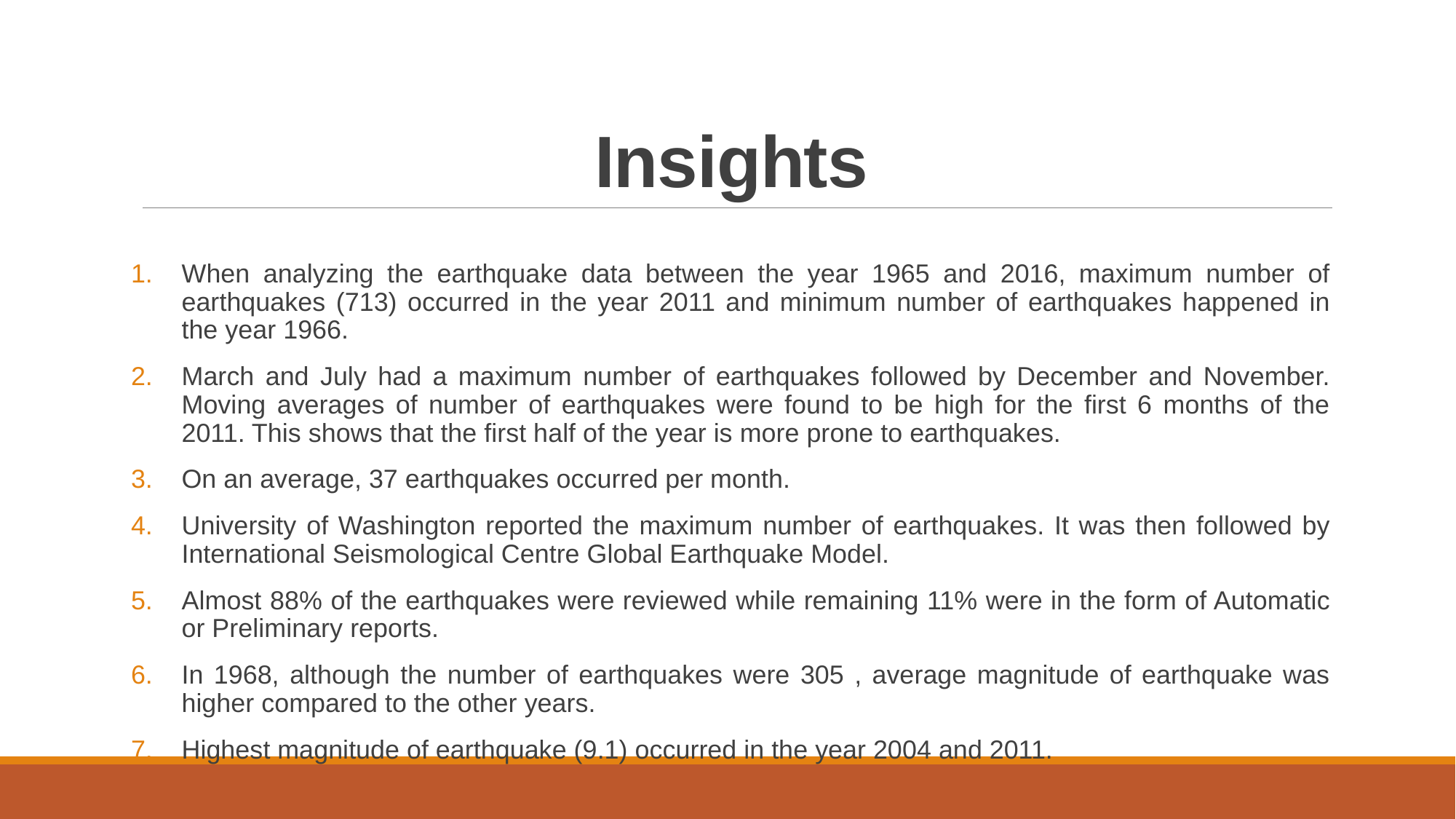

# Insights
When analyzing the earthquake data between the year 1965 and 2016, maximum number of earthquakes (713) occurred in the year 2011 and minimum number of earthquakes happened in the year 1966.
March and July had a maximum number of earthquakes followed by December and November. Moving averages of number of earthquakes were found to be high for the first 6 months of the 2011. This shows that the first half of the year is more prone to earthquakes.
On an average, 37 earthquakes occurred per month.
University of Washington reported the maximum number of earthquakes. It was then followed by International Seismological Centre Global Earthquake Model.
Almost 88% of the earthquakes were reviewed while remaining 11% were in the form of Automatic or Preliminary reports.
In 1968, although the number of earthquakes were 305 , average magnitude of earthquake was higher compared to the other years.
Highest magnitude of earthquake (9.1) occurred in the year 2004 and 2011.